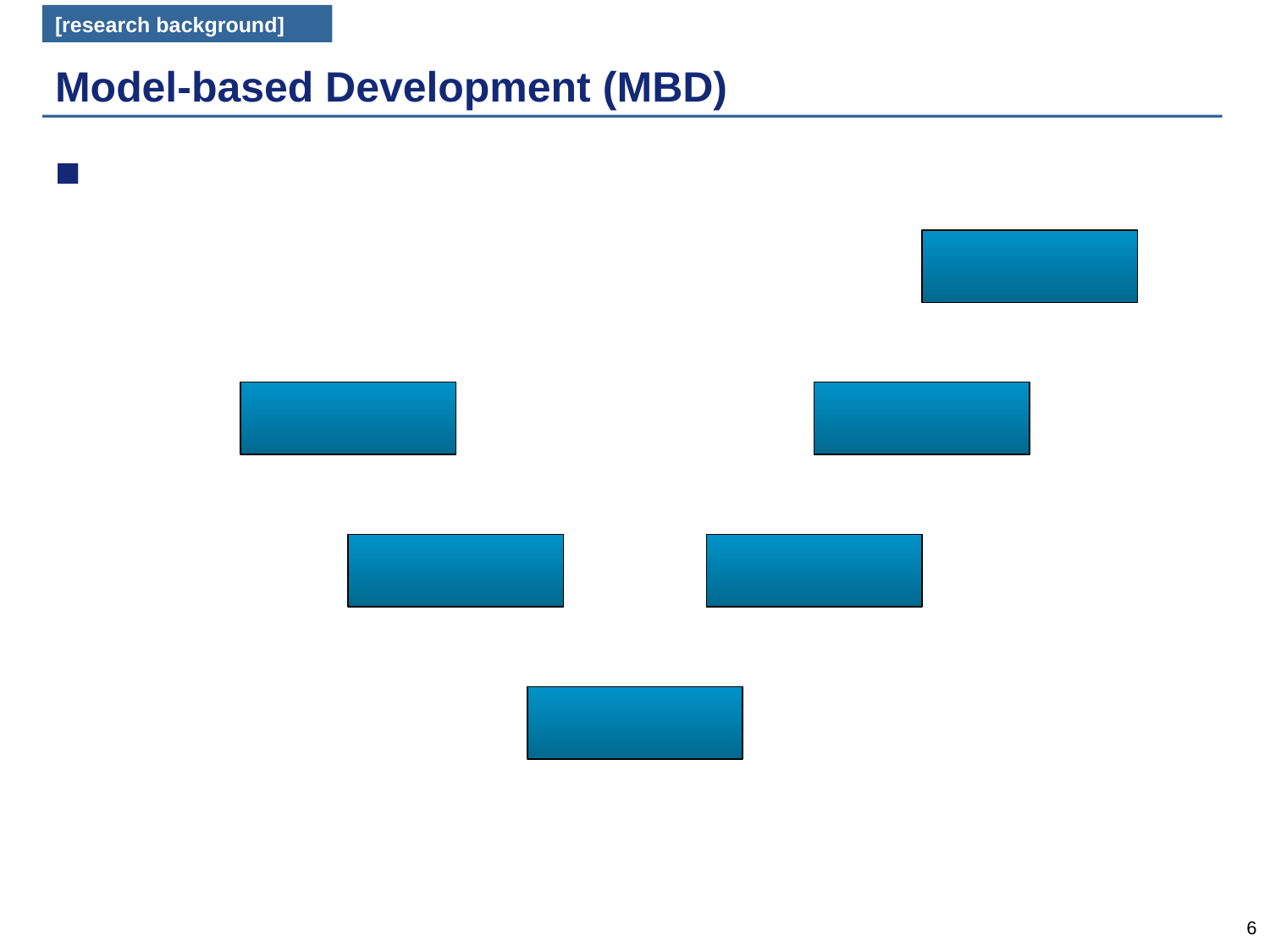

[research background]
# Model-based Development (MBD)

6